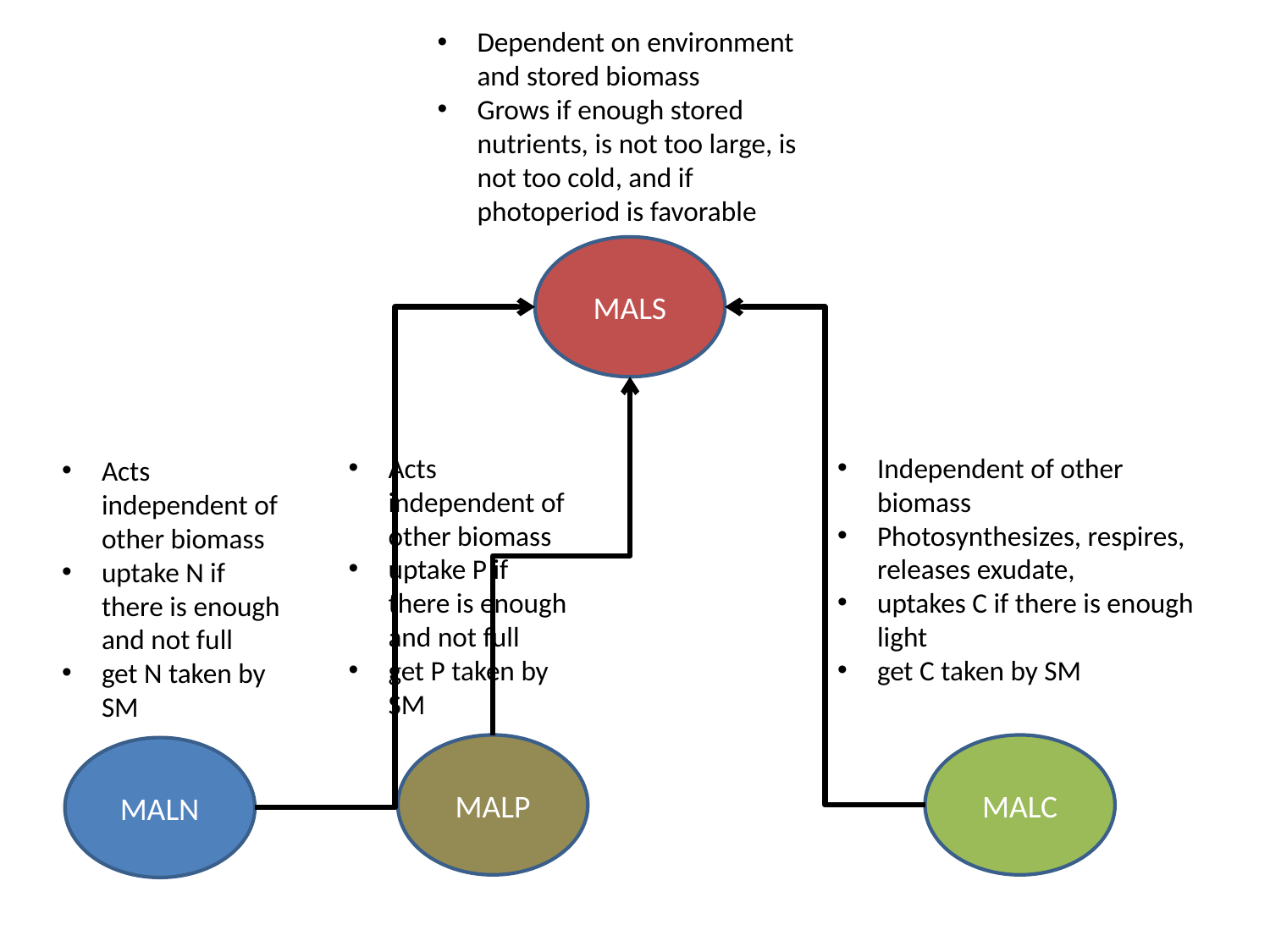

Dependent on environment and stored biomass
Grows if enough stored nutrients, is not too large, is not too cold, and if photoperiod is favorable
MALS
Independent of other biomass
Photosynthesizes, respires, releases exudate,
uptakes C if there is enough light
get C taken by SM
Acts independent of other biomass
uptake P if there is enough and not full
get P taken by SM
Acts independent of other biomass
uptake N if there is enough and not full
get N taken by SM
MALP
MALC
MALN